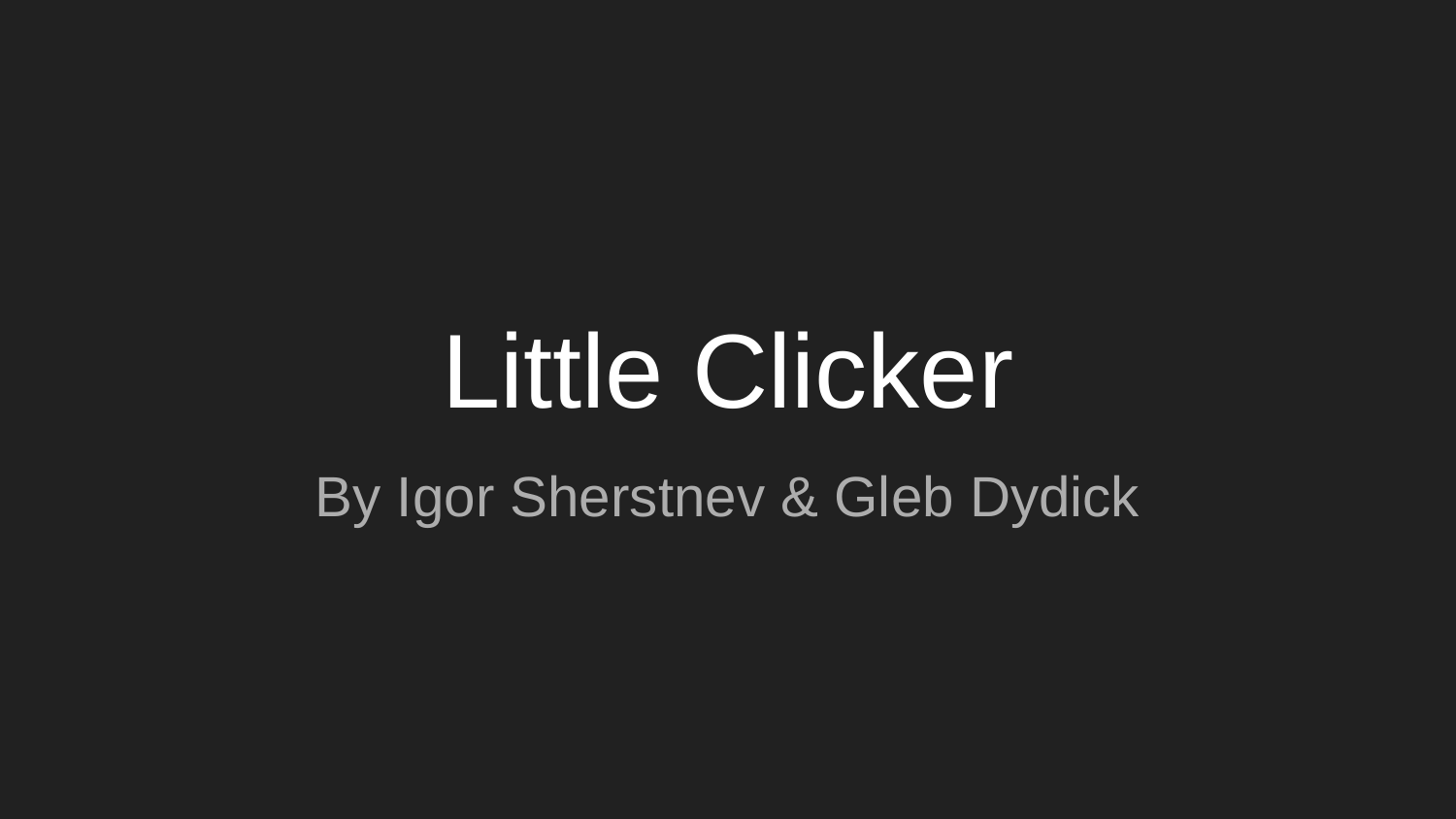

# Little Clicker
By Igor Sherstnev & Gleb Dydick